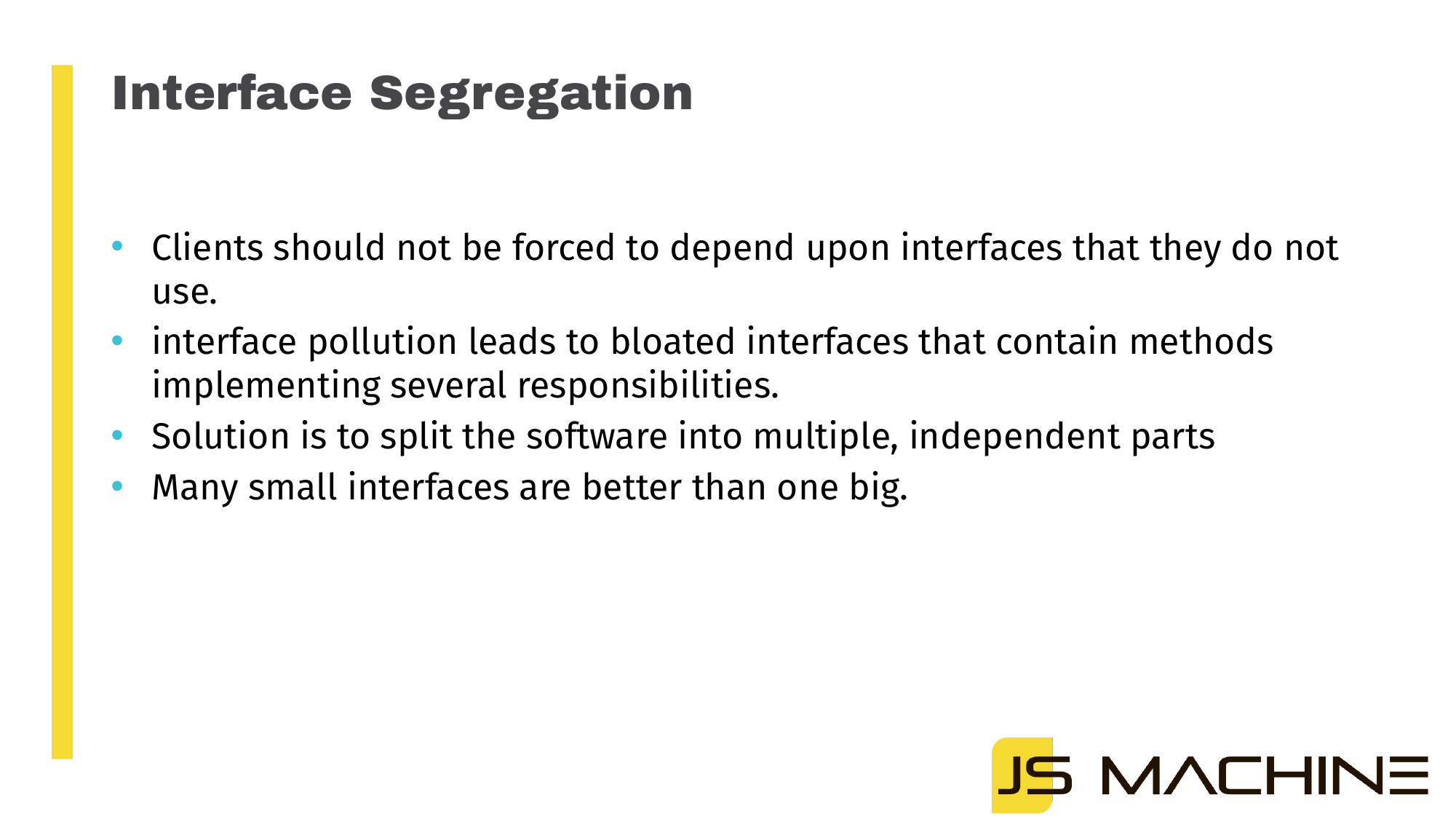

# Interface Segregation
Clients should not be forced to depend upon interfaces that they do not use.
interface pollution leads to bloated interfaces that contain methods implementing several responsibilities.
Solution is to split the software into multiple, independent parts
Many small interfaces are better than one big.